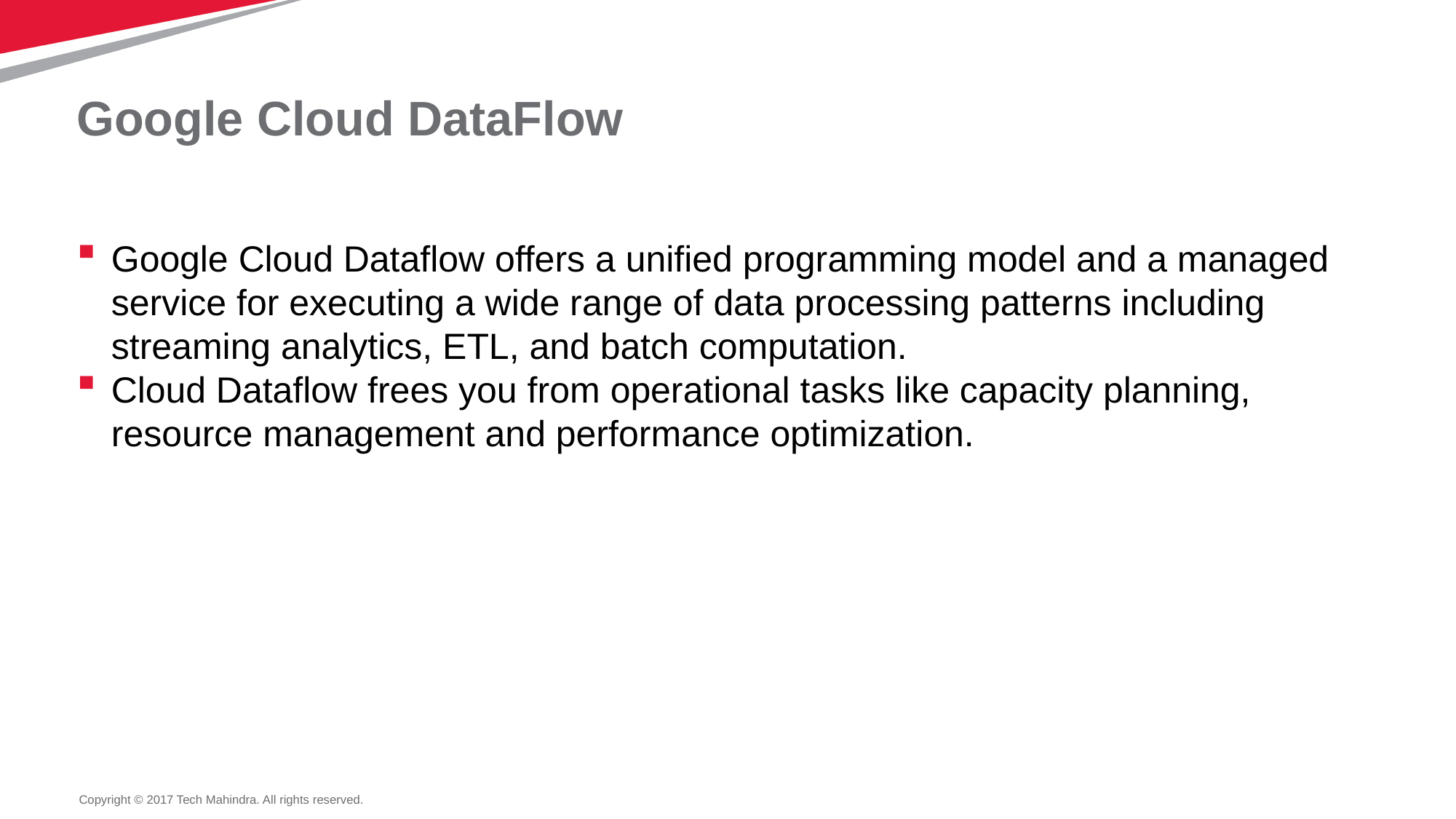

# Google Cloud DataFlow
Google Cloud Dataflow offers a unified programming model and a managed service for executing a wide range of data processing patterns including streaming analytics, ETL, and batch computation.
Cloud Dataflow frees you from operational tasks like capacity planning, resource management and performance optimization.